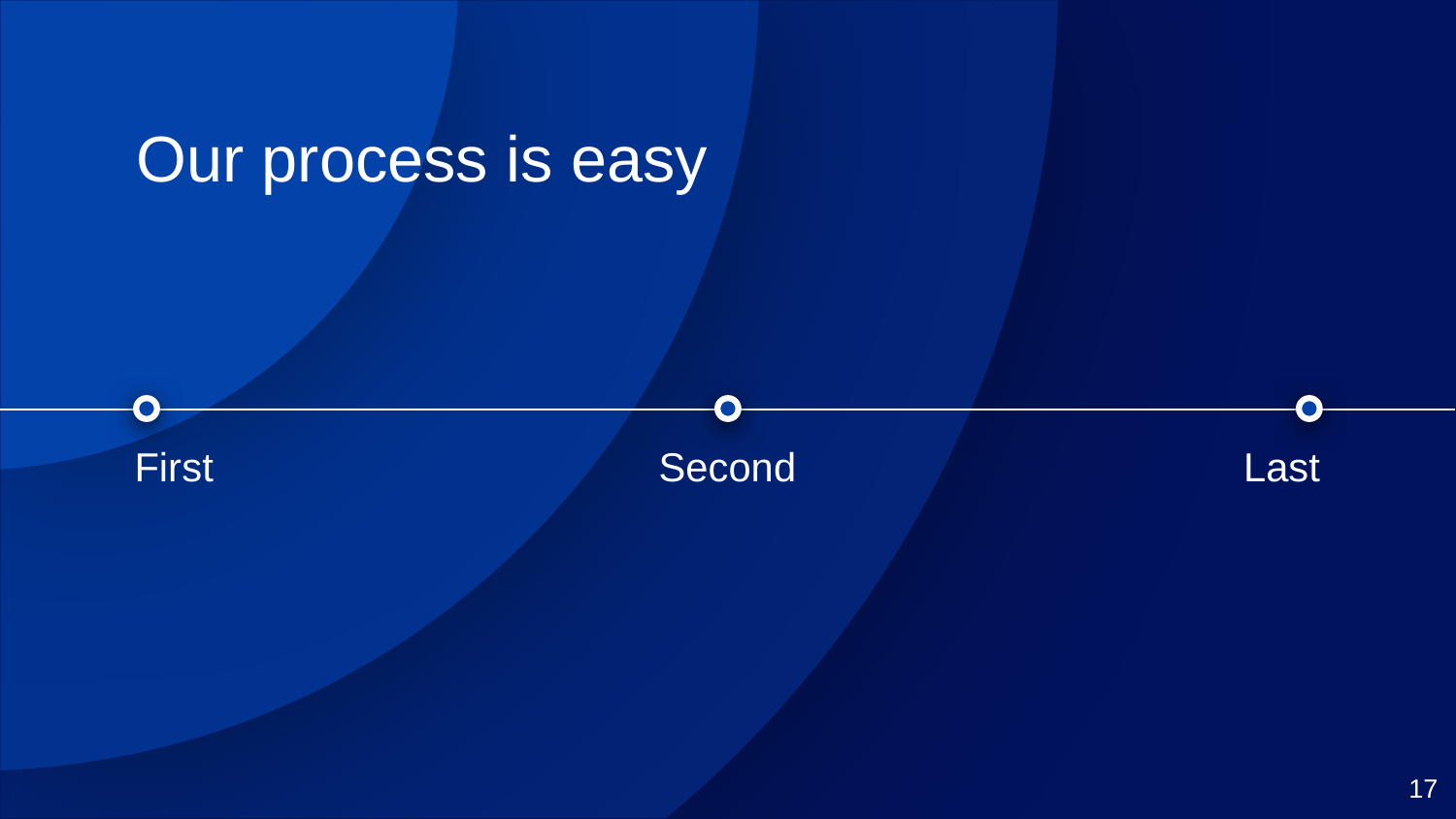

# Our process is easy

First
Second
Last
17